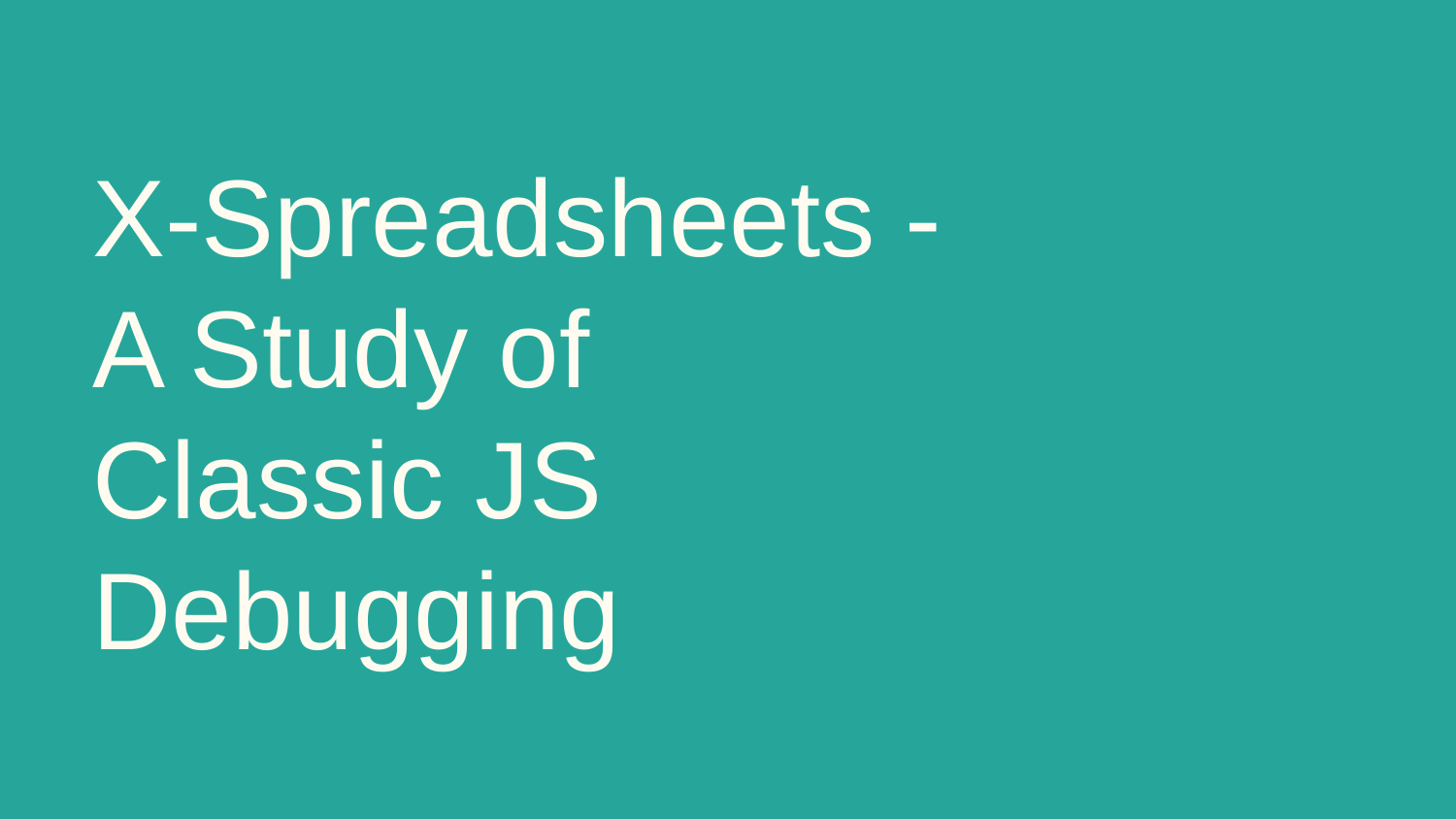

# X-Spreadsheets - A Study of Classic JS Debugging